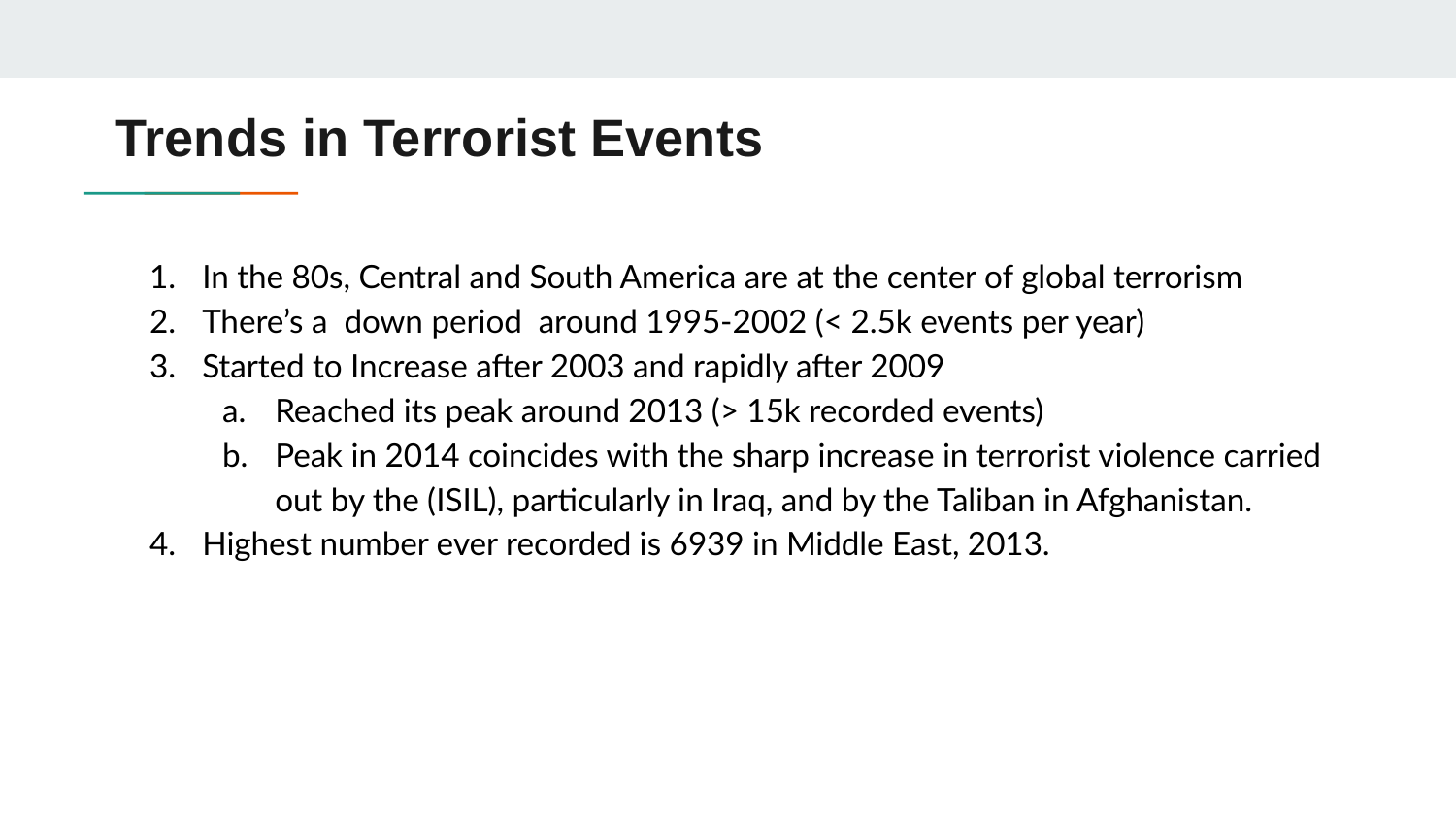

# Trends in Terrorist Events
In the 80s, Central and South America are at the center of global terrorism
There’s a  down period  around 1995-2002 (< 2.5k events per year)
Started to Increase after 2003 and rapidly after 2009
Reached its peak around 2013 (> 15k recorded events)
Peak in 2014 coincides with the sharp increase in terrorist violence carried out by the (ISIL), particularly in Iraq, and by the Taliban in Afghanistan.
Highest number ever recorded is 6939 in Middle East, 2013.